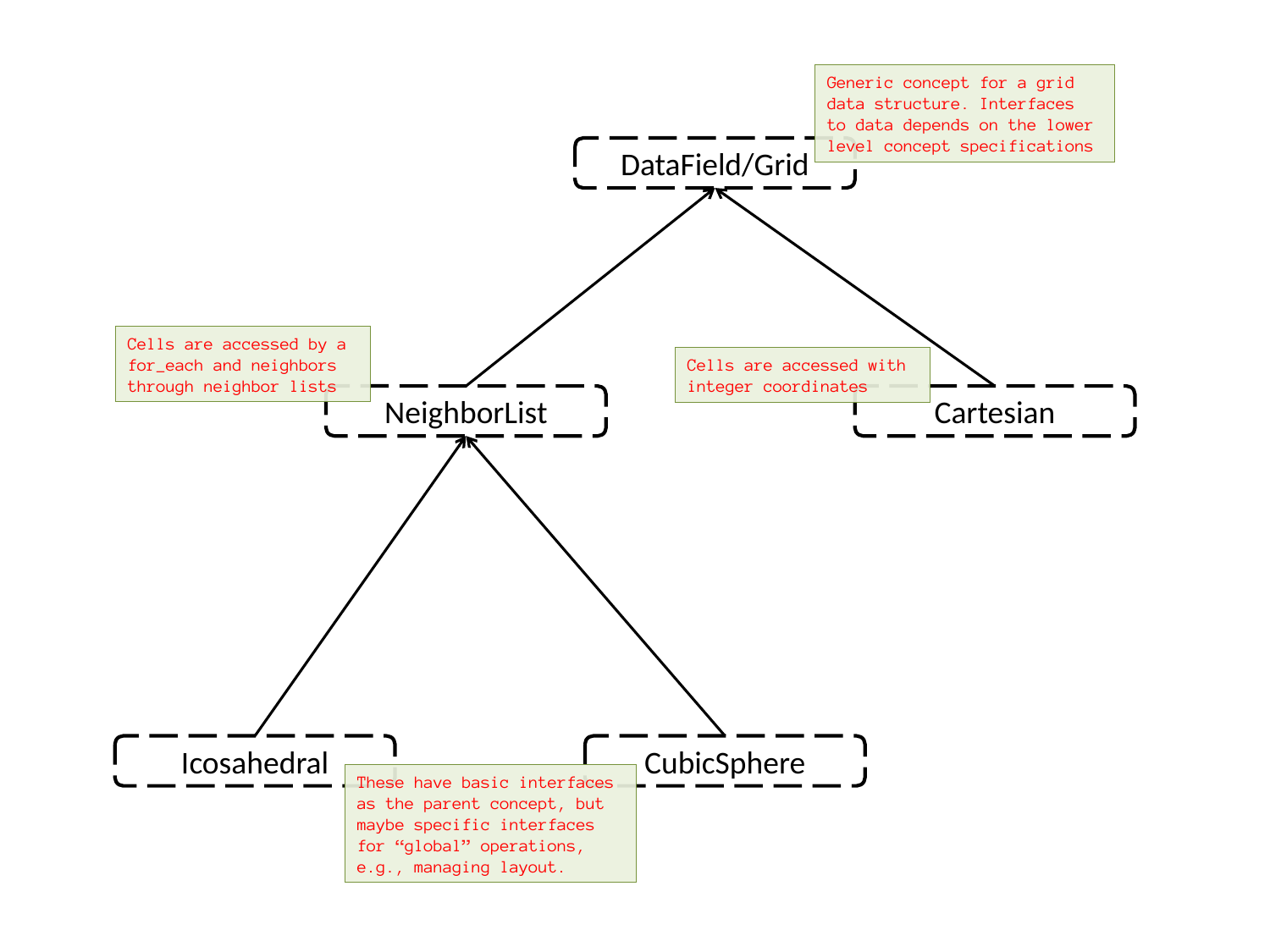

Generic concept for a grid data structure. Interfaces to data depends on the lower level concept specifications
DataField/Grid
Cells are accessed by a for_each and neighbors through neighbor lists
Cells are accessed with integer coordinates
NeighborList
Cartesian
Icosahedral
CubicSphere
These have basic interfaces as the parent concept, but maybe specific interfaces for “global” operations, e.g., managing layout.